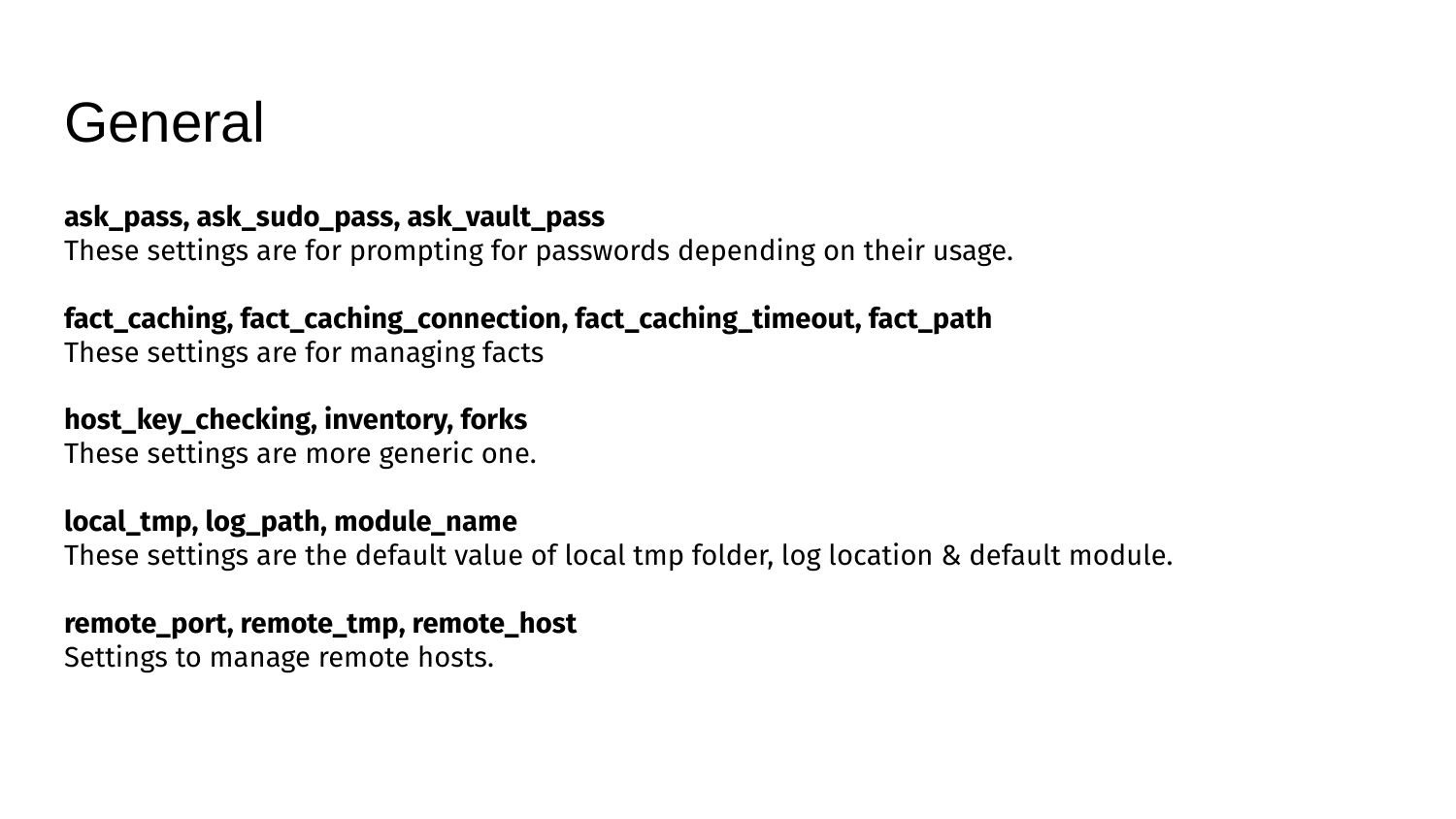

# General
ask_pass, ask_sudo_pass, ask_vault_pass
These settings are for prompting for passwords depending on their usage.

fact_caching, fact_caching_connection, fact_caching_timeout, fact_path
These settings are for managing facts

host_key_checking, inventory, forks
These settings are more generic one.

local_tmp, log_path, module_name
These settings are the default value of local tmp folder, log location & default module.

remote_port, remote_tmp, remote_host
Settings to manage remote hosts.